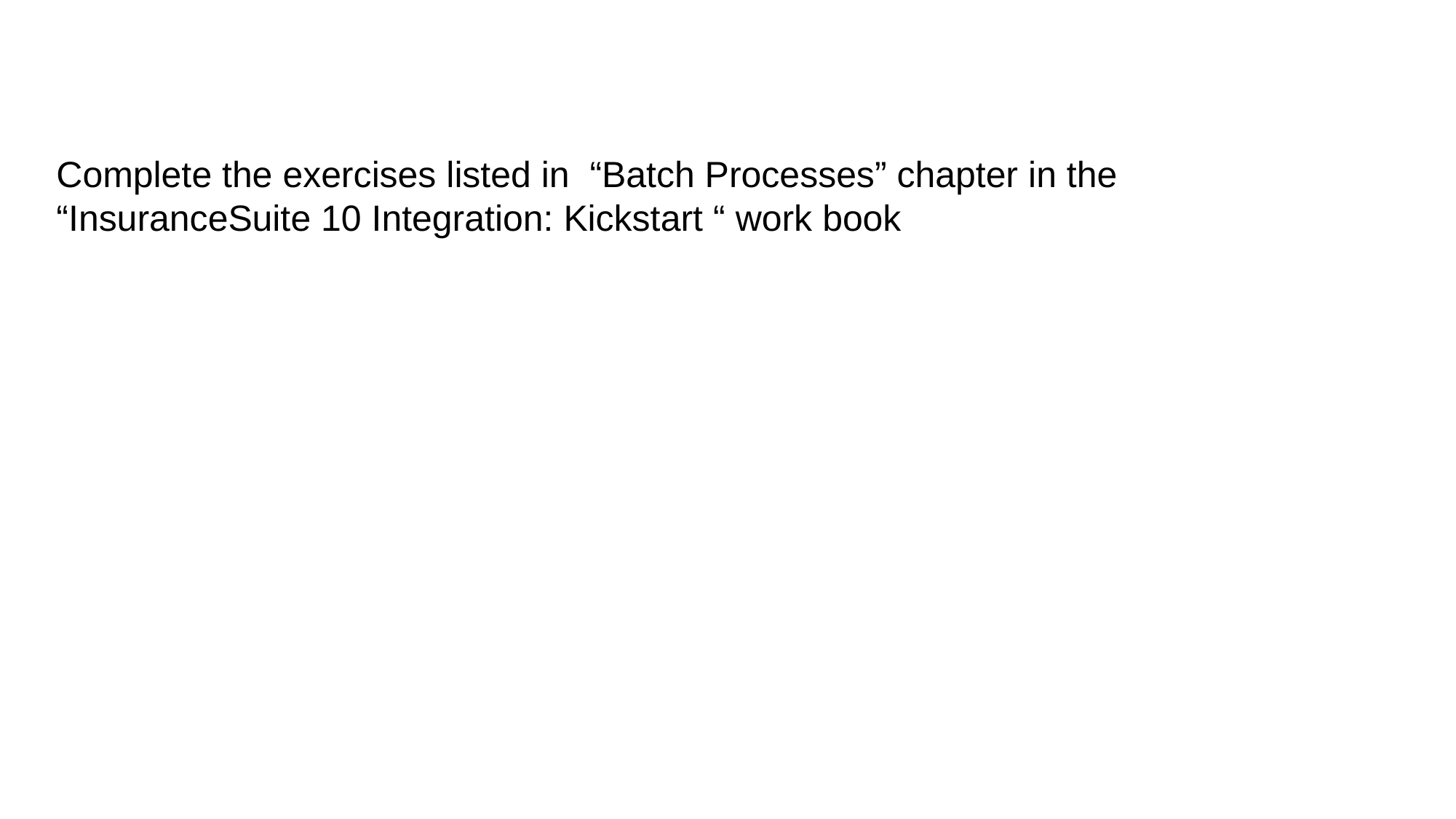

Complete the exercises listed in  “Batch Processes” chapter in the “InsuranceSuite 10 Integration: Kickstart “ work book